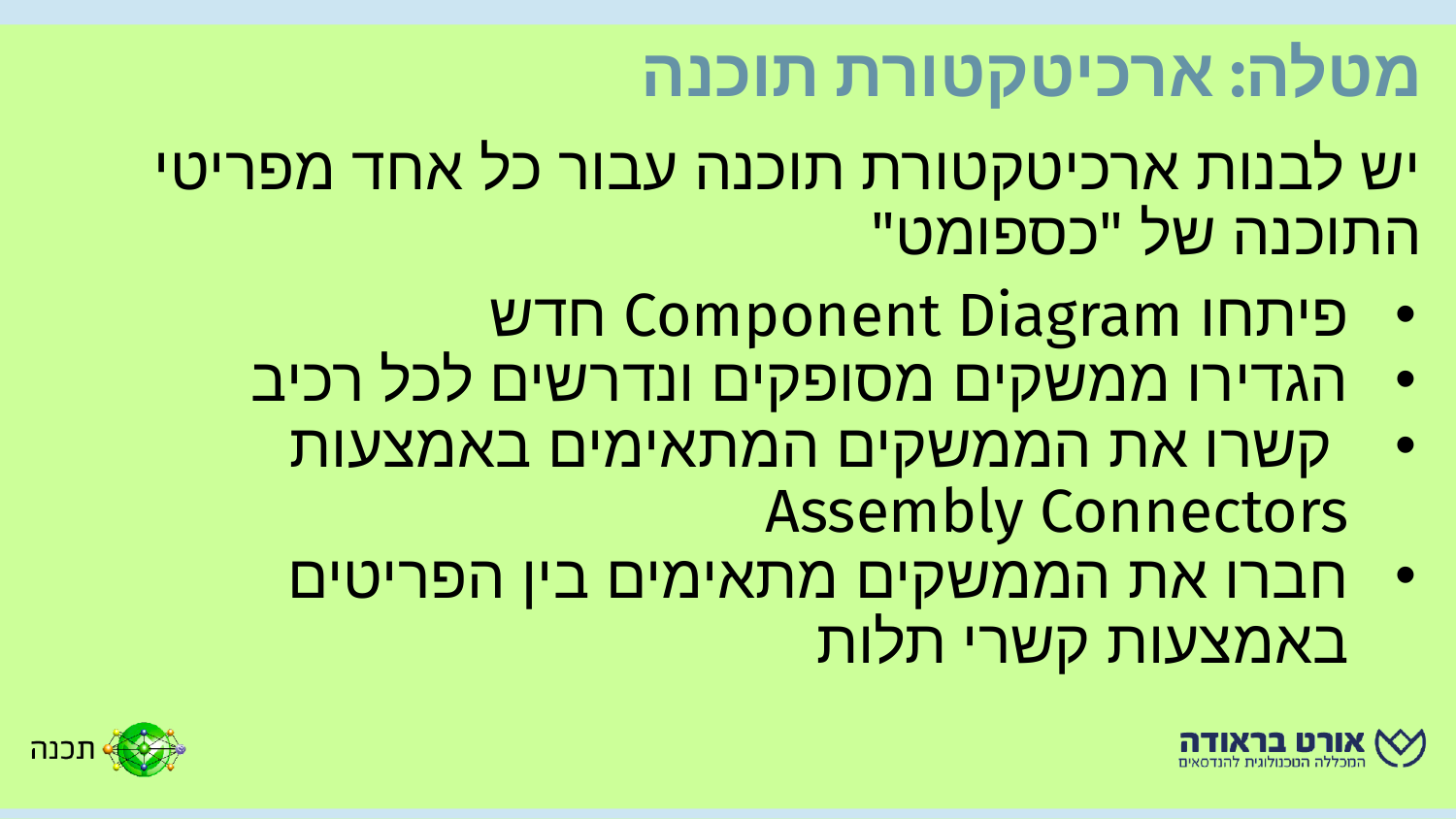

מטלה: ארכיטקטורת תוכנה
יש לבנות ארכיטקטורת תוכנה עבור כל אחד מפריטי התוכנה של "כספומט"
פיתחו Component Diagram חדש
הגדירו ממשקים מסופקים ונדרשים לכל רכיב
 קשרו את הממשקים המתאימים באמצעות Assembly Connectors
חברו את הממשקים מתאימים בין הפריטים באמצעות קשרי תלות